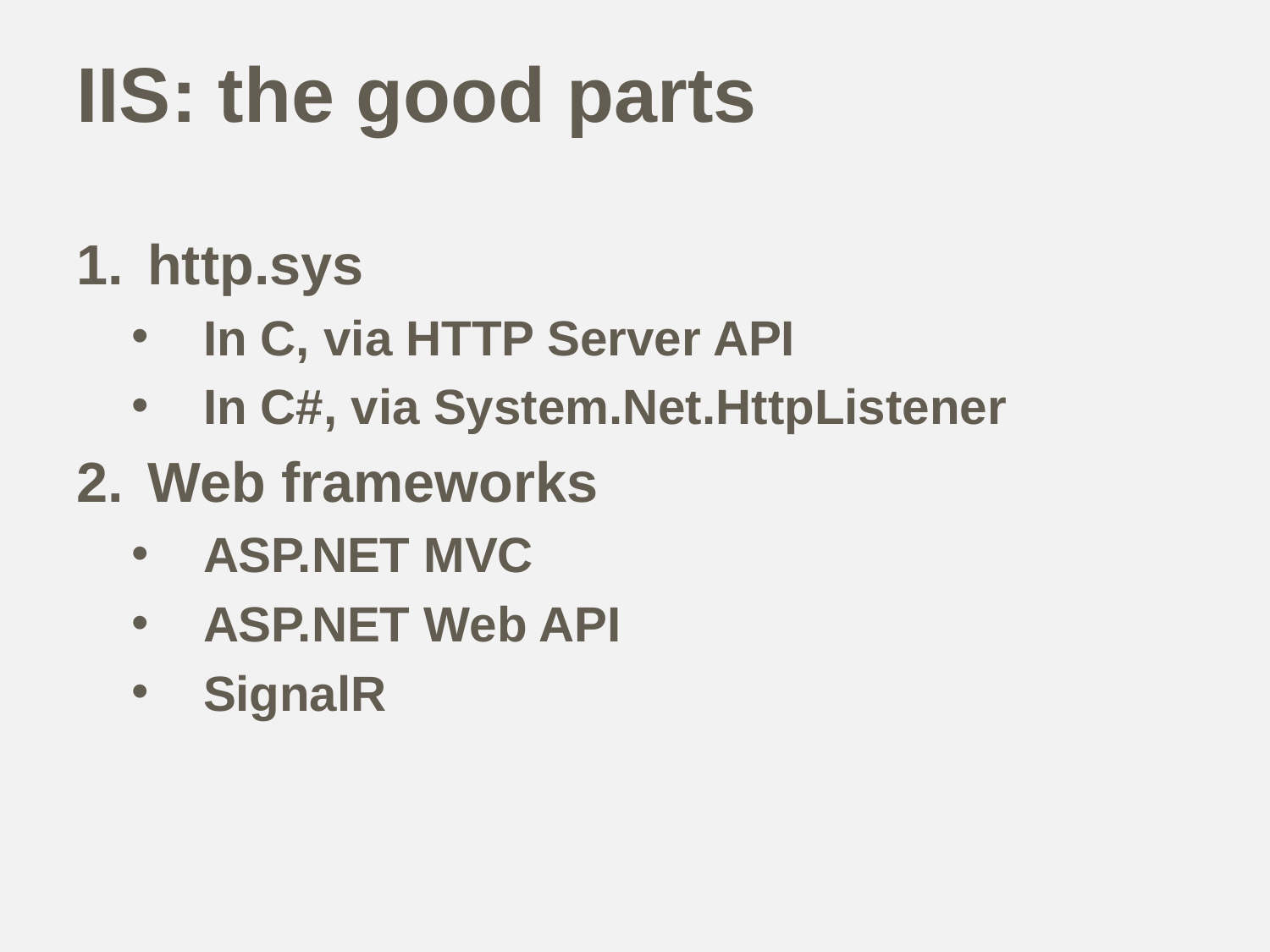

# IIS: the good parts
http.sys
In C, via HTTP Server API
In C#, via System.Net.HttpListener
Web frameworks
ASP.NET MVC
ASP.NET Web API
SignalR